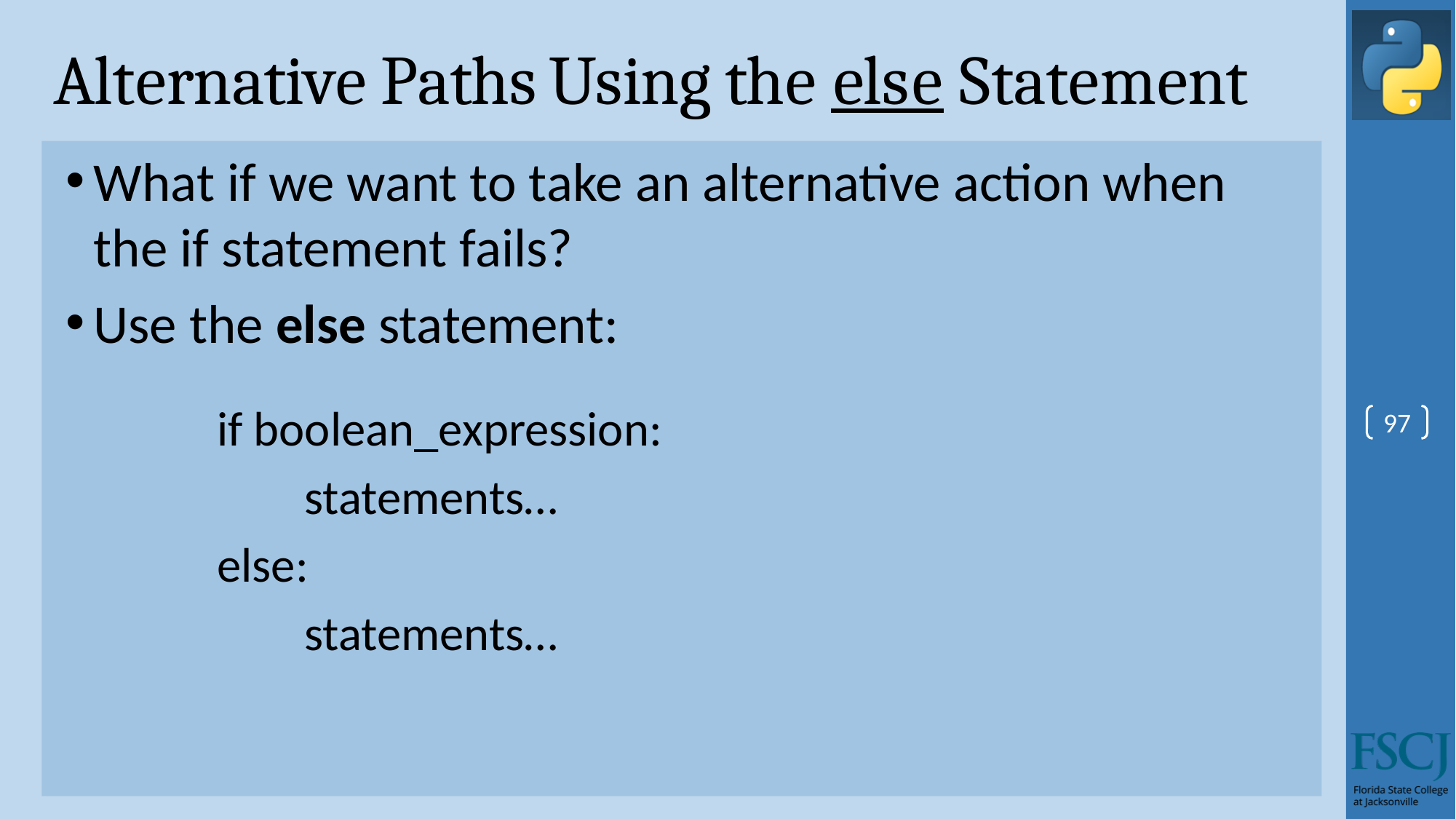

# Alternative Paths Using the else Statement
What if we want to take an alternative action when the if statement fails?
Use the else statement:

if boolean_expression:
        statements…
else:
        statements…
97